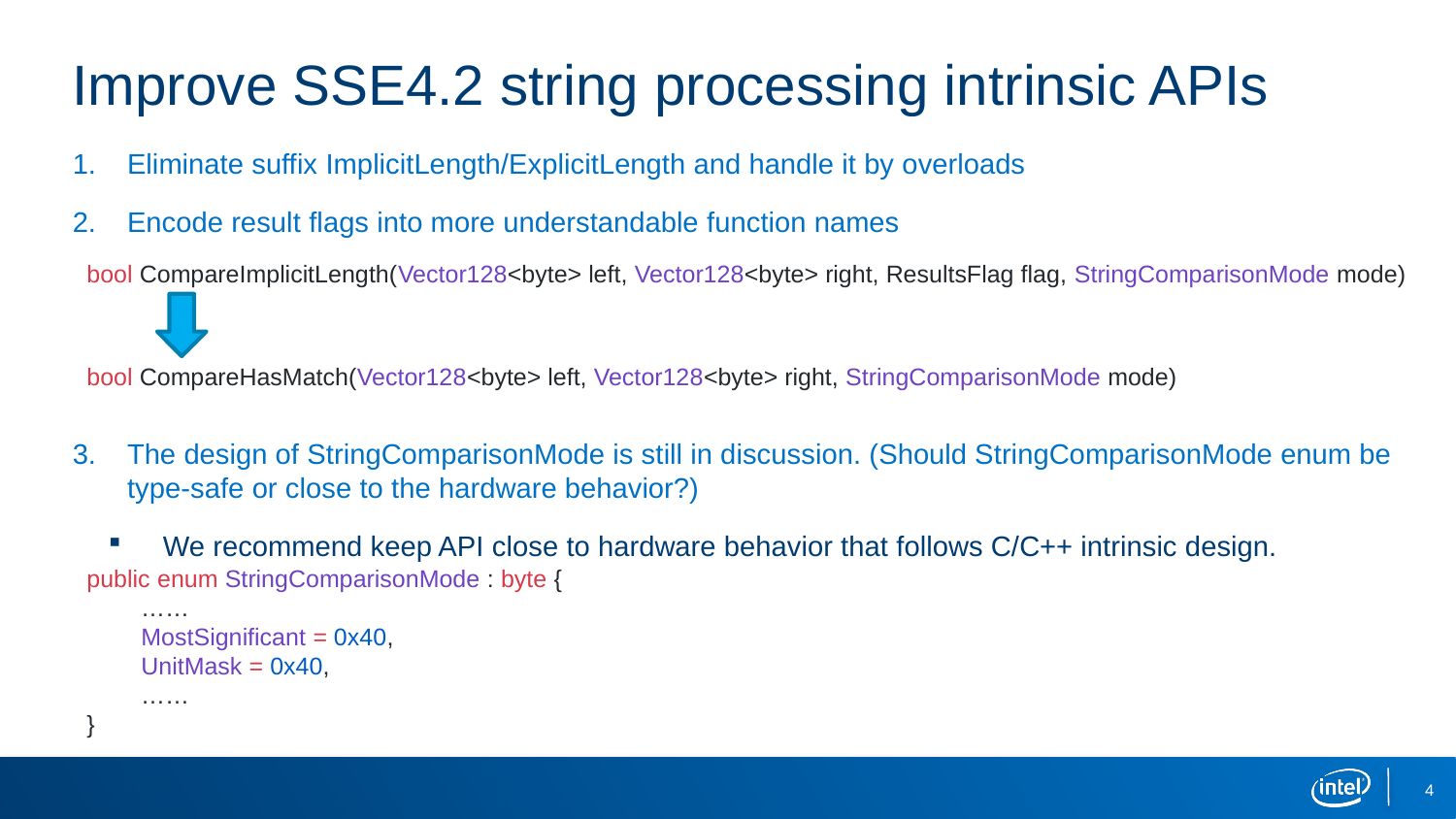

# Improve SSE4.2 string processing intrinsic APIs
Eliminate suffix ImplicitLength/ExplicitLength and handle it by overloads
Encode result flags into more understandable function names

The design of StringComparisonMode is still in discussion. (Should StringComparisonMode enum be type-safe or close to the hardware behavior?)
We recommend keep API close to hardware behavior that follows C/C++ intrinsic design.
bool CompareImplicitLength(Vector128<byte> left, Vector128<byte> right, ResultsFlag flag, StringComparisonMode mode)

bool CompareHasMatch(Vector128<byte> left, Vector128<byte> right, StringComparisonMode mode)
public enum StringComparisonMode : byte {
        ……
        MostSignificant = 0x40,
        UnitMask = 0x40,
        ……
}
4